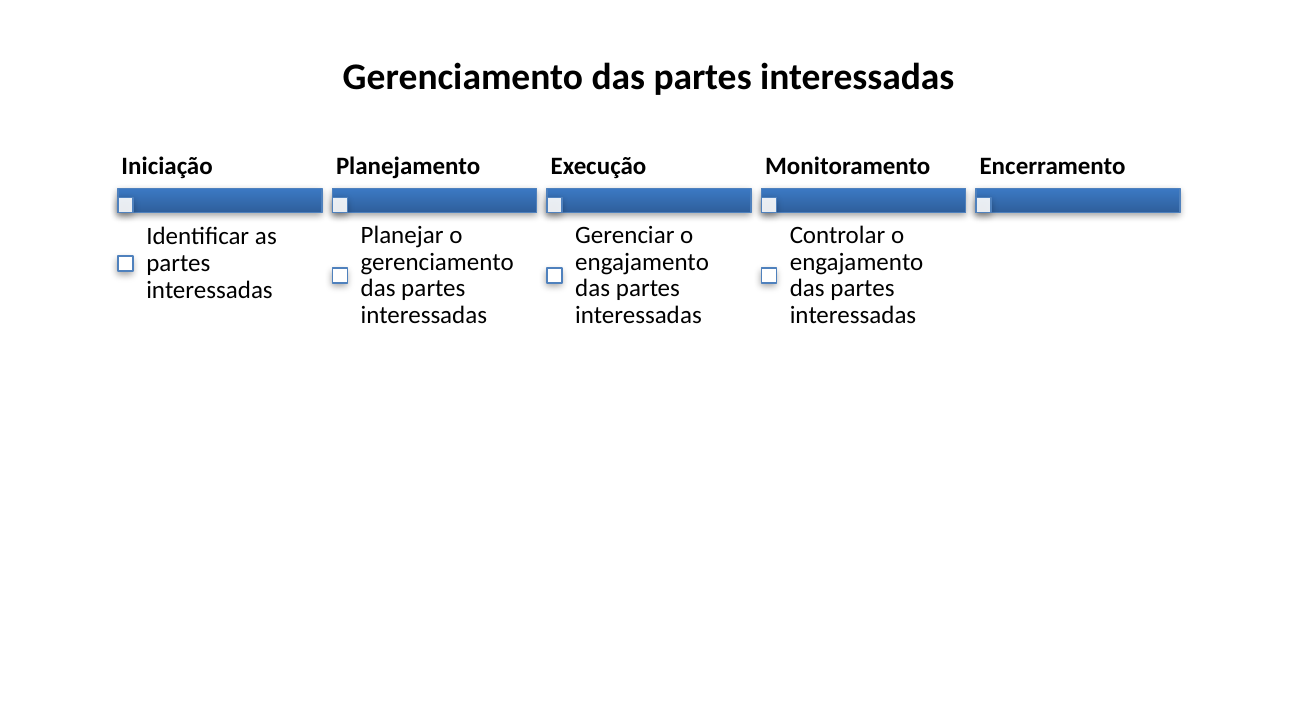

Gerenciamento das partes interessadas

Iniciação

Planejamento

Execução

Monitoramento

Encerramento

Identificar as partes interessadas

Planejar o gerenciamento das partes interessadas

Gerenciar o engajamento das partes interessadas

Controlar o engajamento das partes interessadas